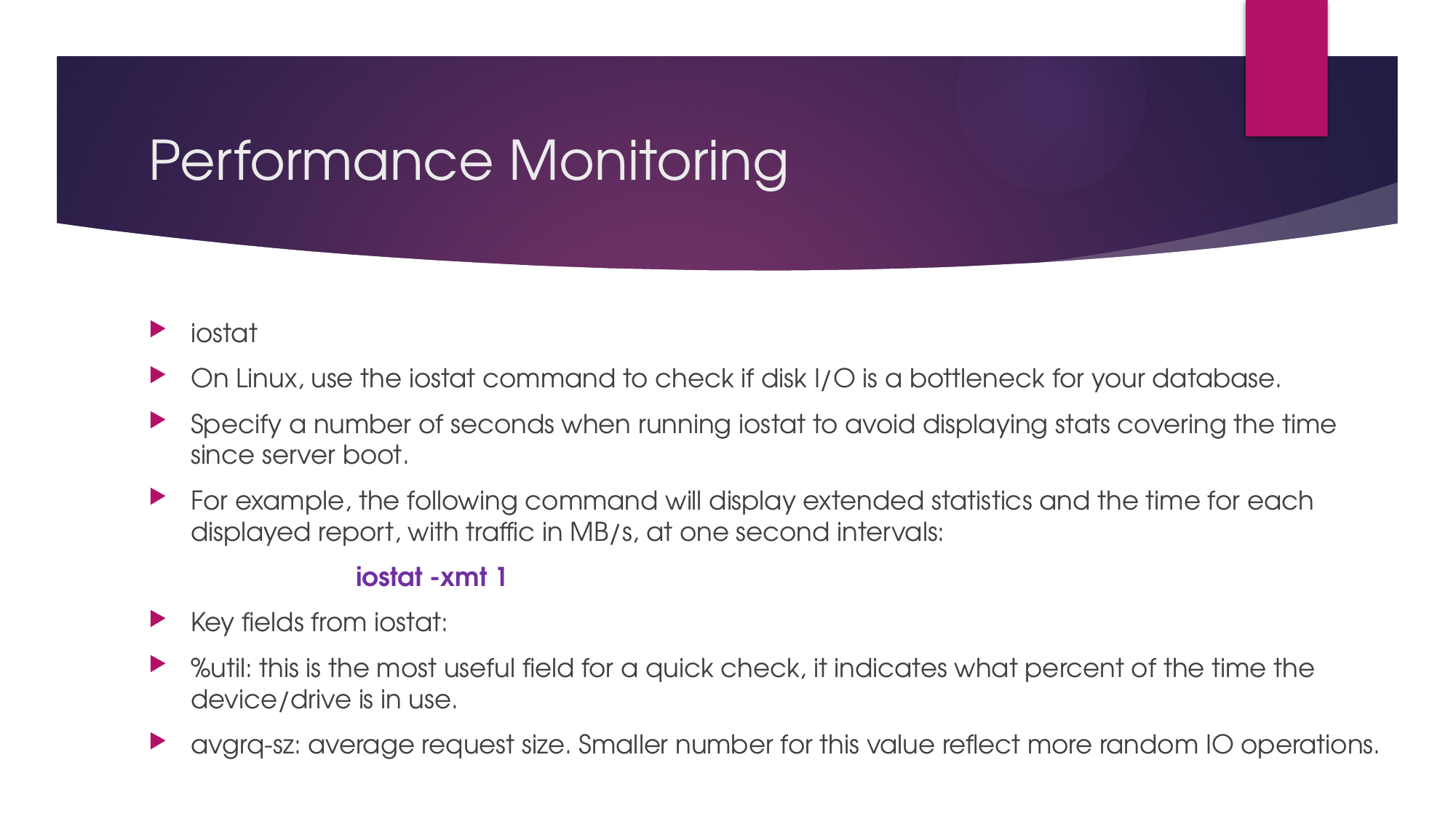

# Performance Monitoring
iostat
On Linux, use the iostat command to check if disk I/O is a bottleneck for your database.
Specify a number of seconds when running iostat to avoid displaying stats covering the time since server boot.
For example, the following command will display extended statistics and the time for each displayed report, with traffic in MB/s, at one second intervals:
		iostat -xmt 1
Key fields from iostat:
%util: this is the most useful field for a quick check, it indicates what percent of the time the device/drive is in use.
avgrq-sz: average request size. Smaller number for this value reflect more random IO operations.